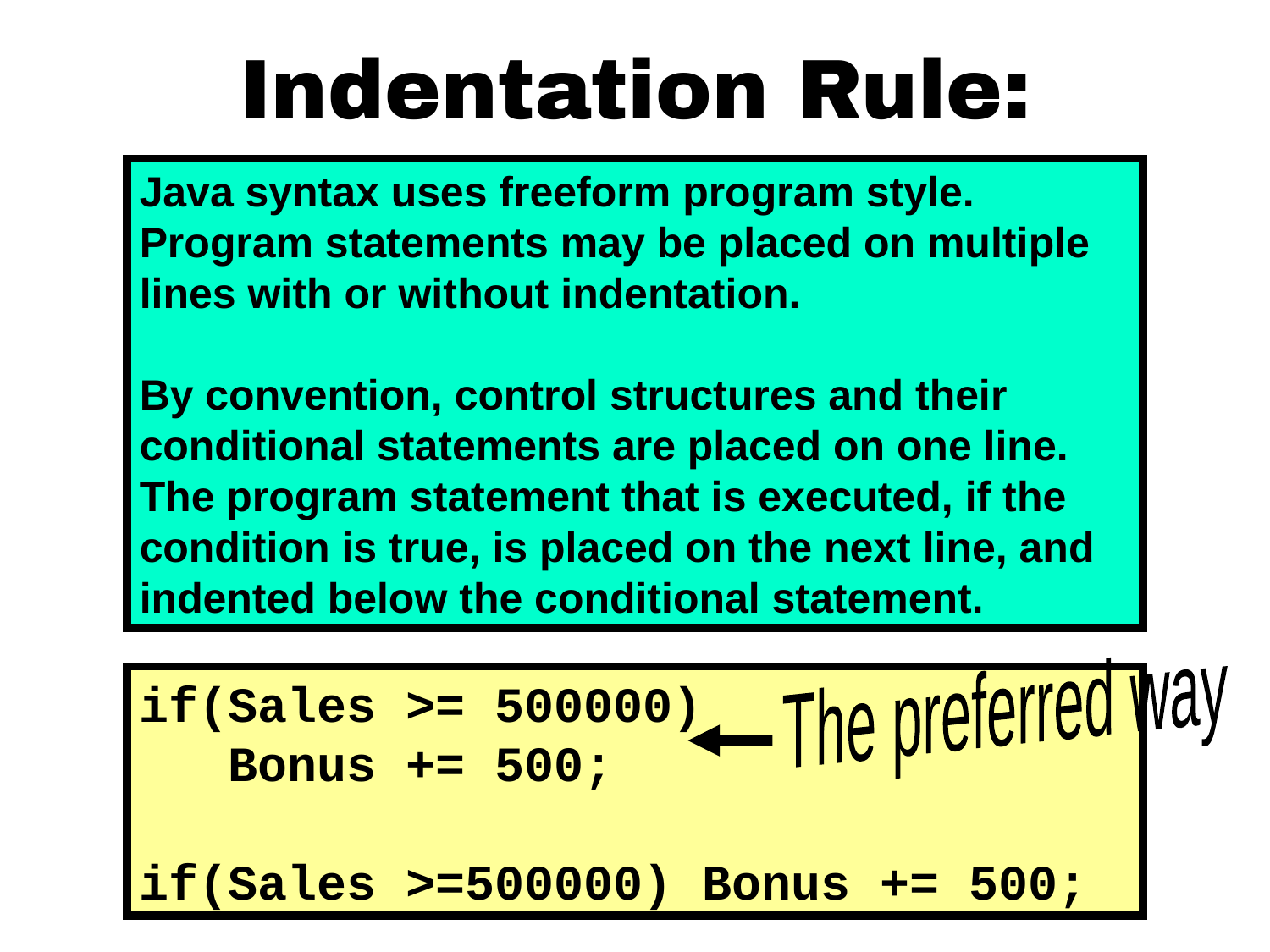

# Indentation Rule:
Java syntax uses freeform program style.  Program statements may be placed on multiple lines with or without indentation.

By convention, control structures and their conditional statements are placed on one line.  The program statement that is executed, if the condition is true, is placed on the next line, and indented below the conditional statement.
The preferred way
if(Sales >= 500000)
   Bonus += 500;

if(Sales >=500000) Bonus += 500;